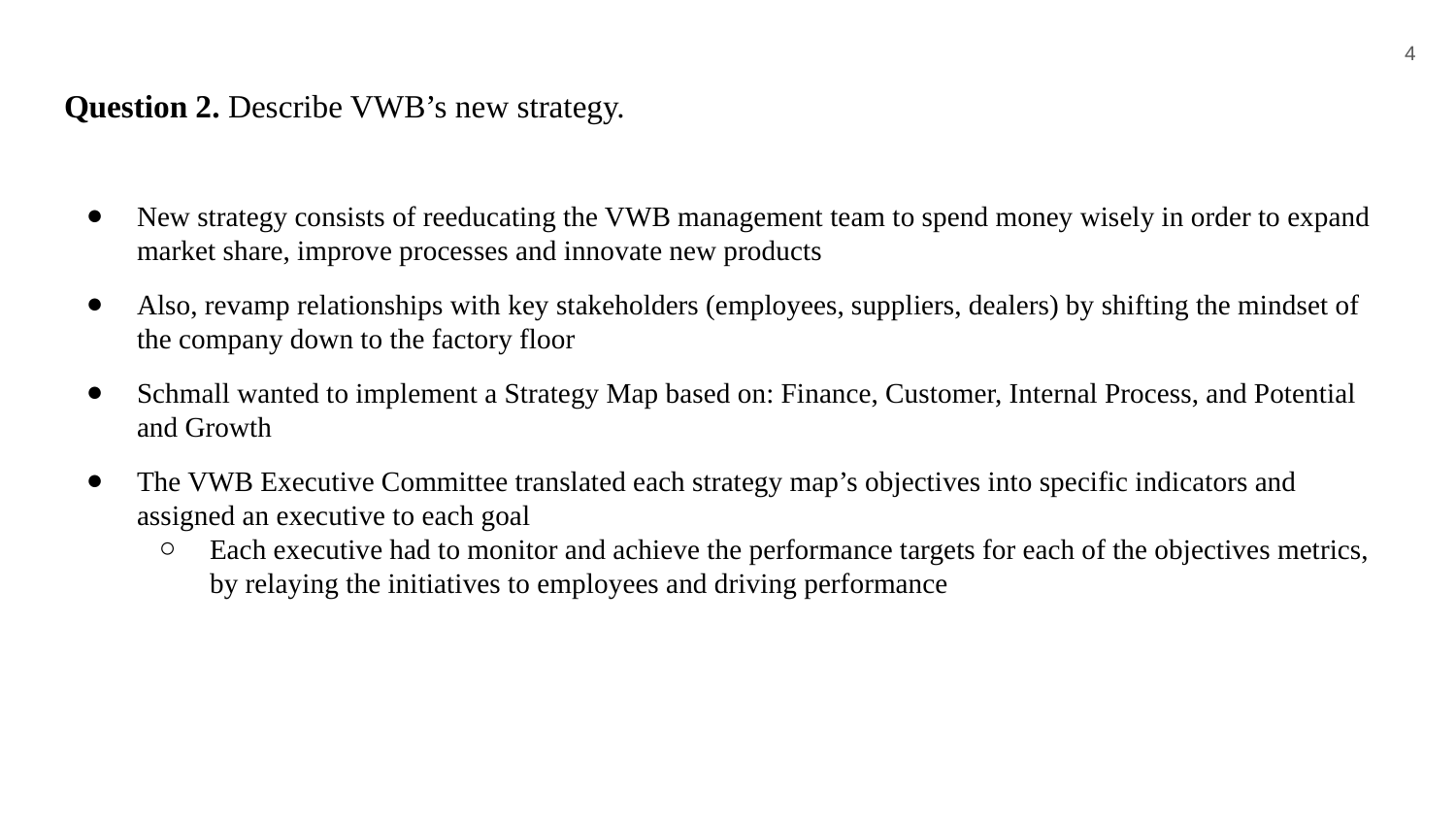

4
# Question 2. Describe VWB’s new strategy.
New strategy consists of reeducating the VWB management team to spend money wisely in order to expand market share, improve processes and innovate new products
Also, revamp relationships with key stakeholders (employees, suppliers, dealers) by shifting the mindset of the company down to the factory floor
Schmall wanted to implement a Strategy Map based on: Finance, Customer, Internal Process, and Potential and Growth
The VWB Executive Committee translated each strategy map’s objectives into specific indicators and assigned an executive to each goal
Each executive had to monitor and achieve the performance targets for each of the objectives metrics, by relaying the initiatives to employees and driving performance